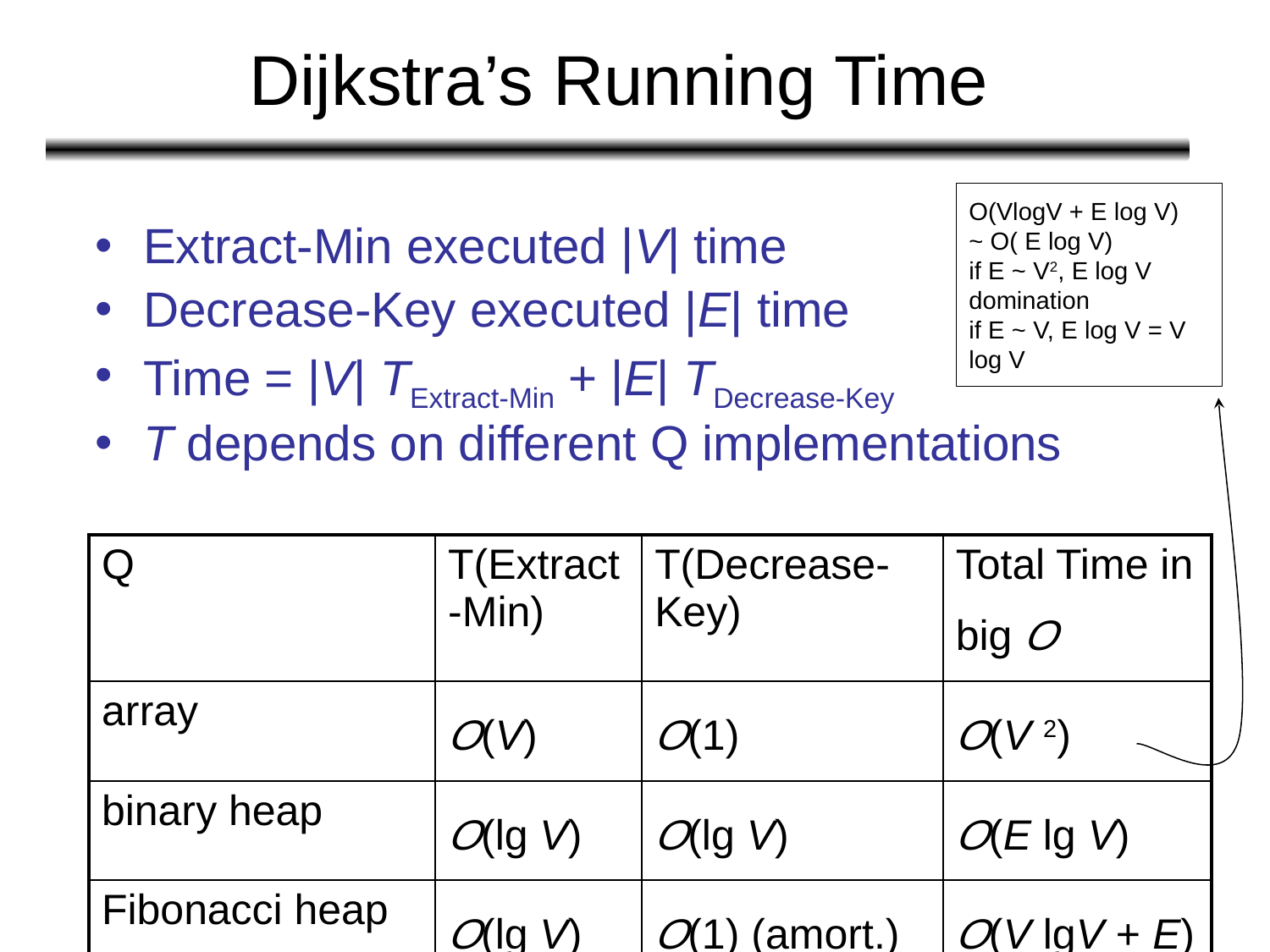

# Dijkstra’s Running Time
O(VlogV + E log V)
~ O( E log V)
if E ~ V2, E log V domination
if E ~ V, E log V = V log V
Extract-Min executed |V| time
Decrease-Key executed |E| time
Time = |V| TExtract-Min + |E| TDecrease-Key
T depends on different Q implementations

| Q | T(Extract-Min) | T(Decrease-Key) | Total Time in big Ο |
| --- | --- | --- | --- |
| array | Ο(V) | Ο(1) | Ο(V 2) |
| binary heap | Ο(lg V) | Ο(lg V) | Ο(E lg V) |
| Fibonacci heap | Ο(lg V) | Ο(1) (amort.) | Ο(V lgV + E) |